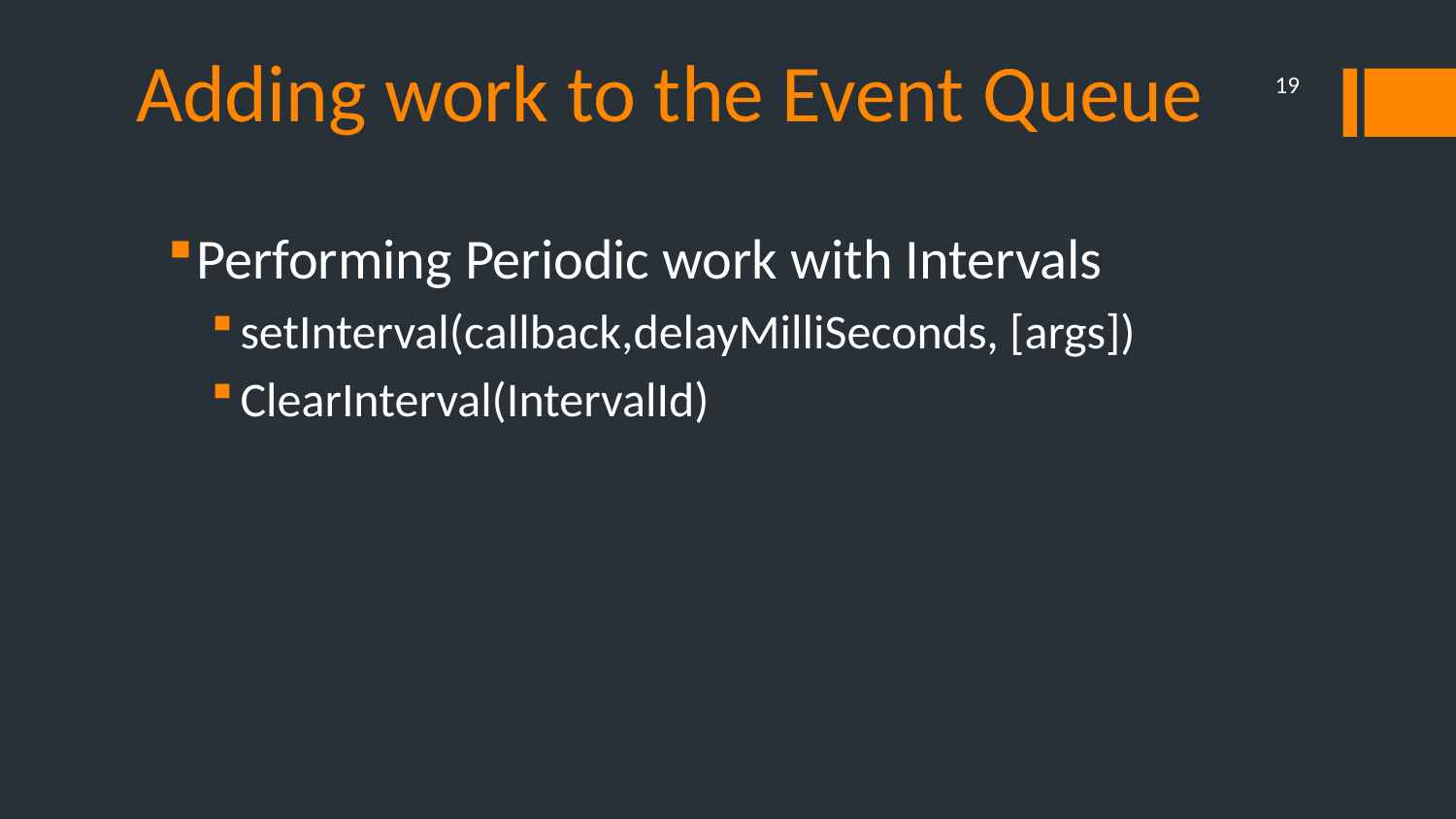

# Adding work to the Event Queue
19
Performing Periodic work with Intervals
setInterval(callback,delayMilliSeconds, [args])
ClearInterval(IntervalId)